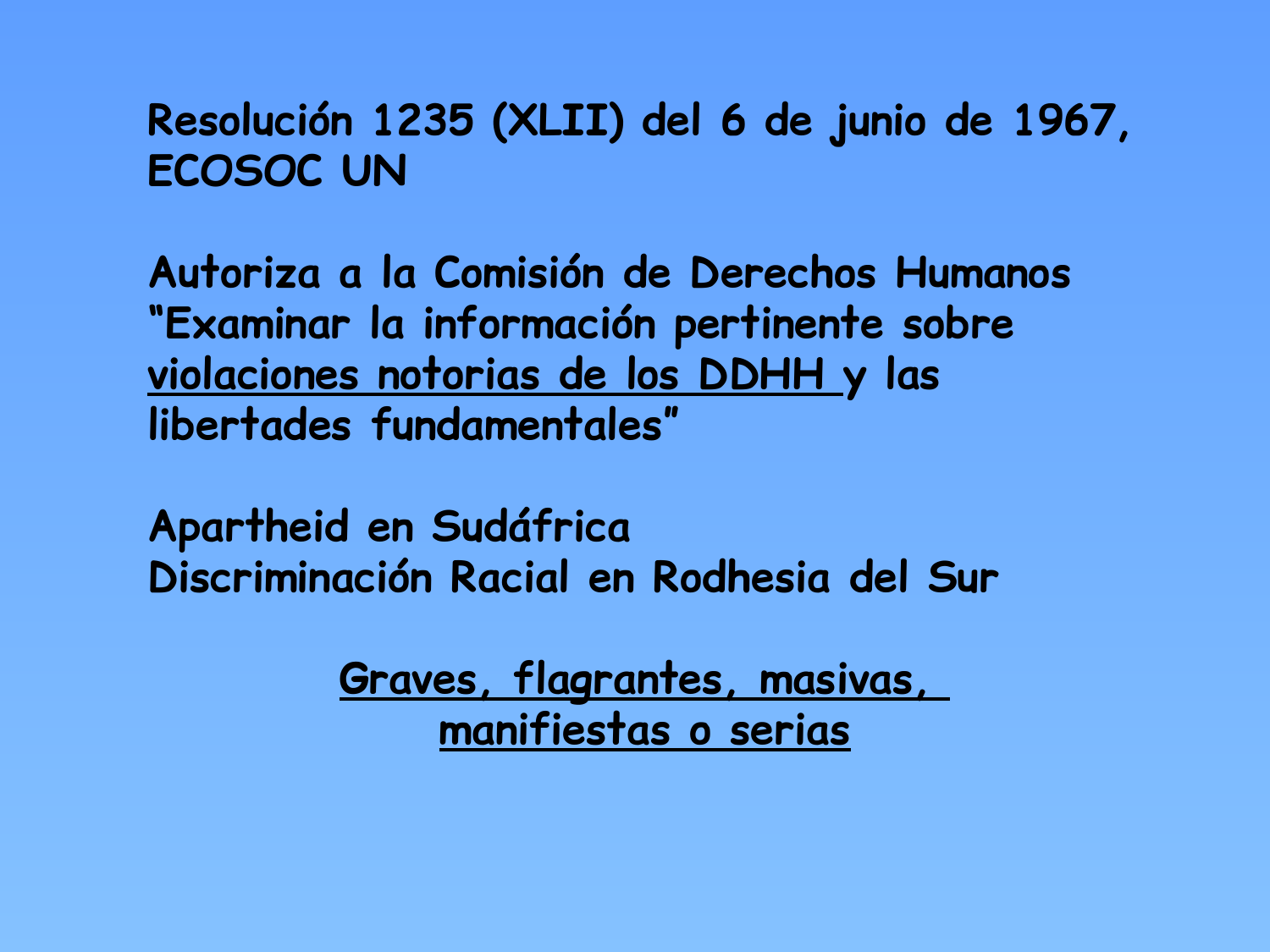

Resolución 1235 (XLII) del 6 de junio de 1967, ECOSOC UN

Autoriza a la Comisión de Derechos Humanos
“Examinar la información pertinente sobre violaciones notorias de los DDHH y las libertades fundamentales”

Apartheid en Sudáfrica
Discriminación Racial en Rodhesia del Sur

Graves, flagrantes, masivas,
manifiestas o serias